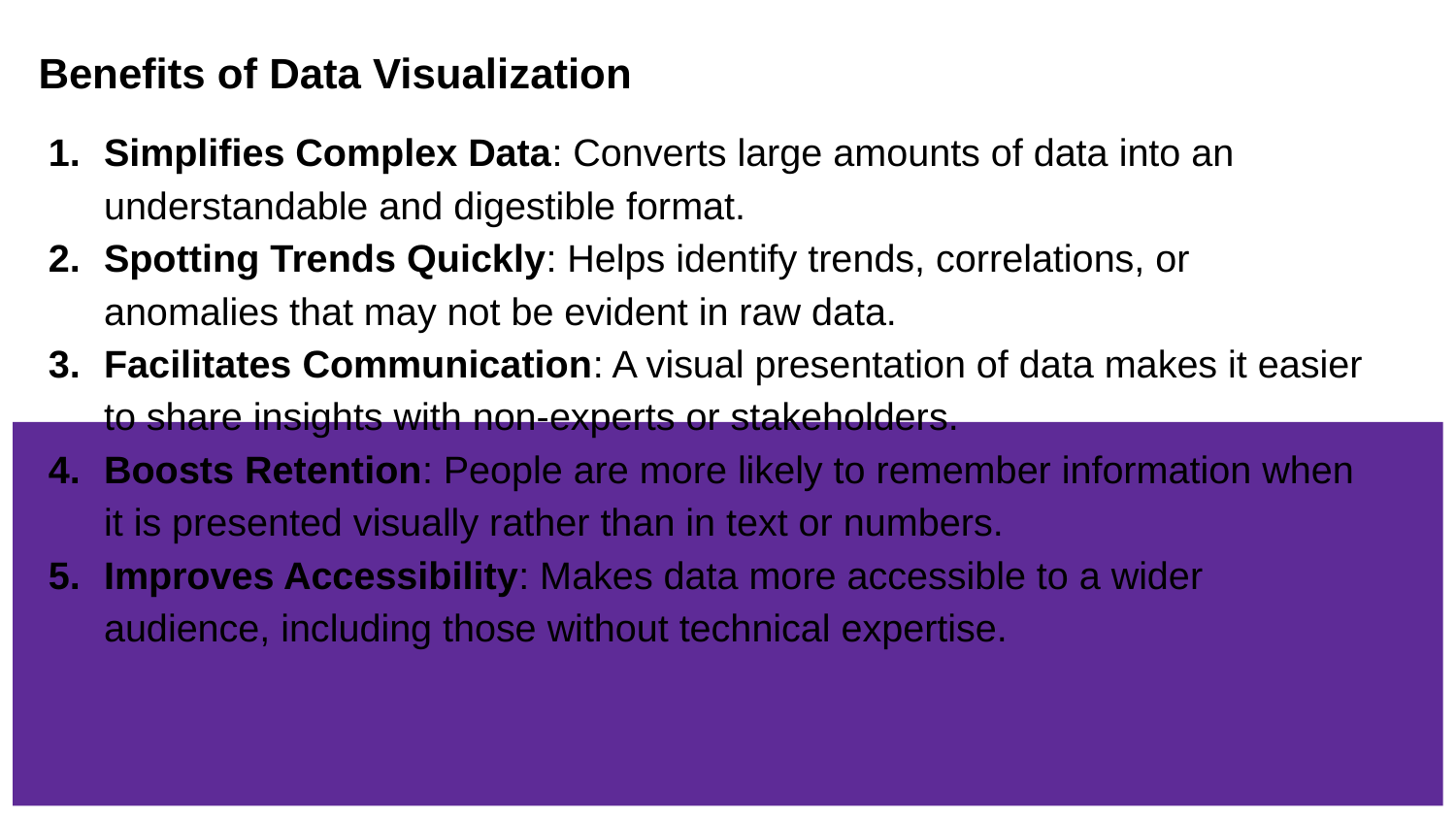

Benefits of Data Visualization
Simplifies Complex Data: Converts large amounts of data into an understandable and digestible format.
Spotting Trends Quickly: Helps identify trends, correlations, or anomalies that may not be evident in raw data.
Facilitates Communication: A visual presentation of data makes it easier to share insights with non-experts or stakeholders.
Boosts Retention: People are more likely to remember information when it is presented visually rather than in text or numbers.
Improves Accessibility: Makes data more accessible to a wider audience, including those without technical expertise.